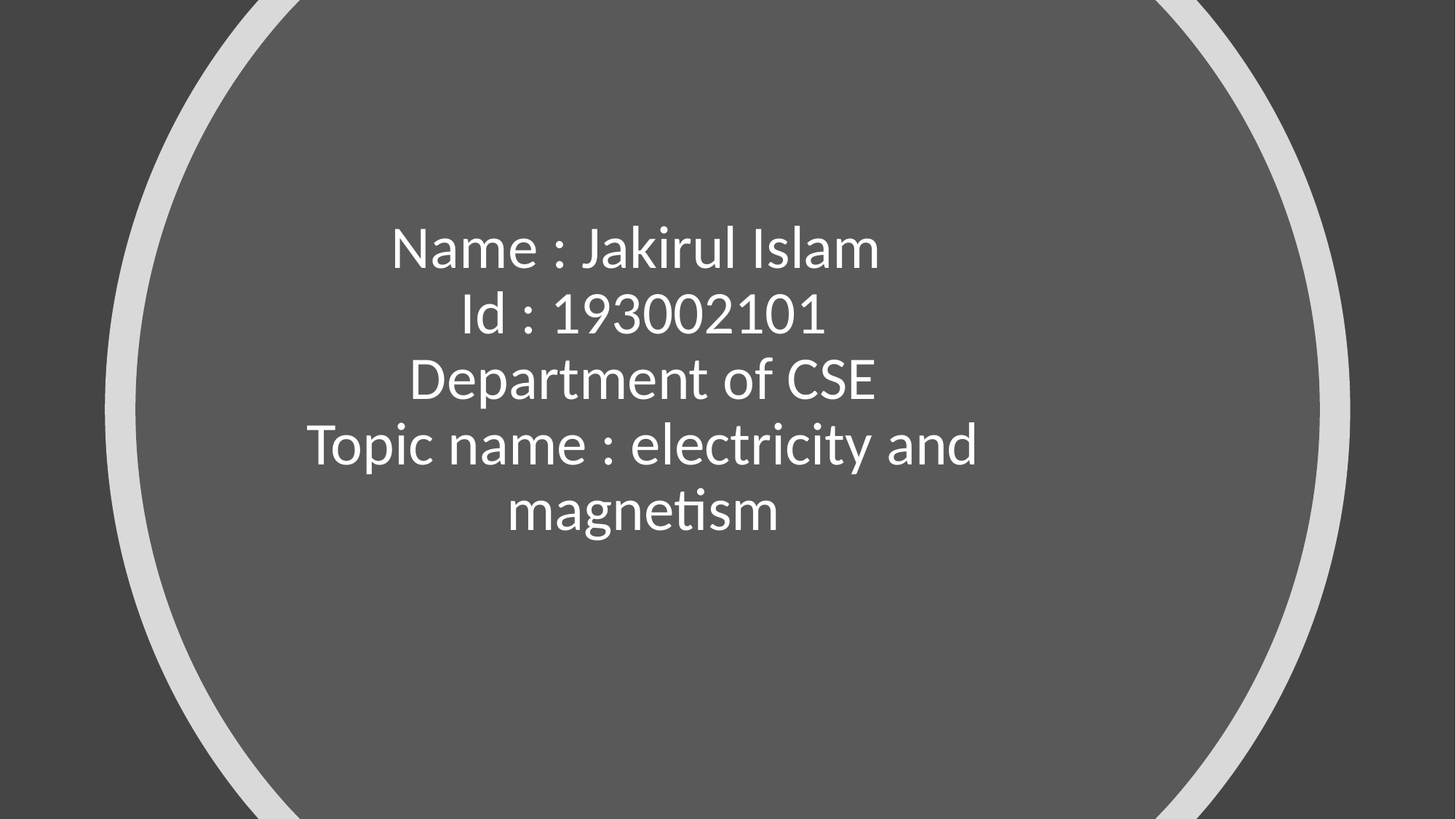

# Name : Jakirul Islam
Id : 193002101
Department of CSE
Topic name : electricity and magnetism